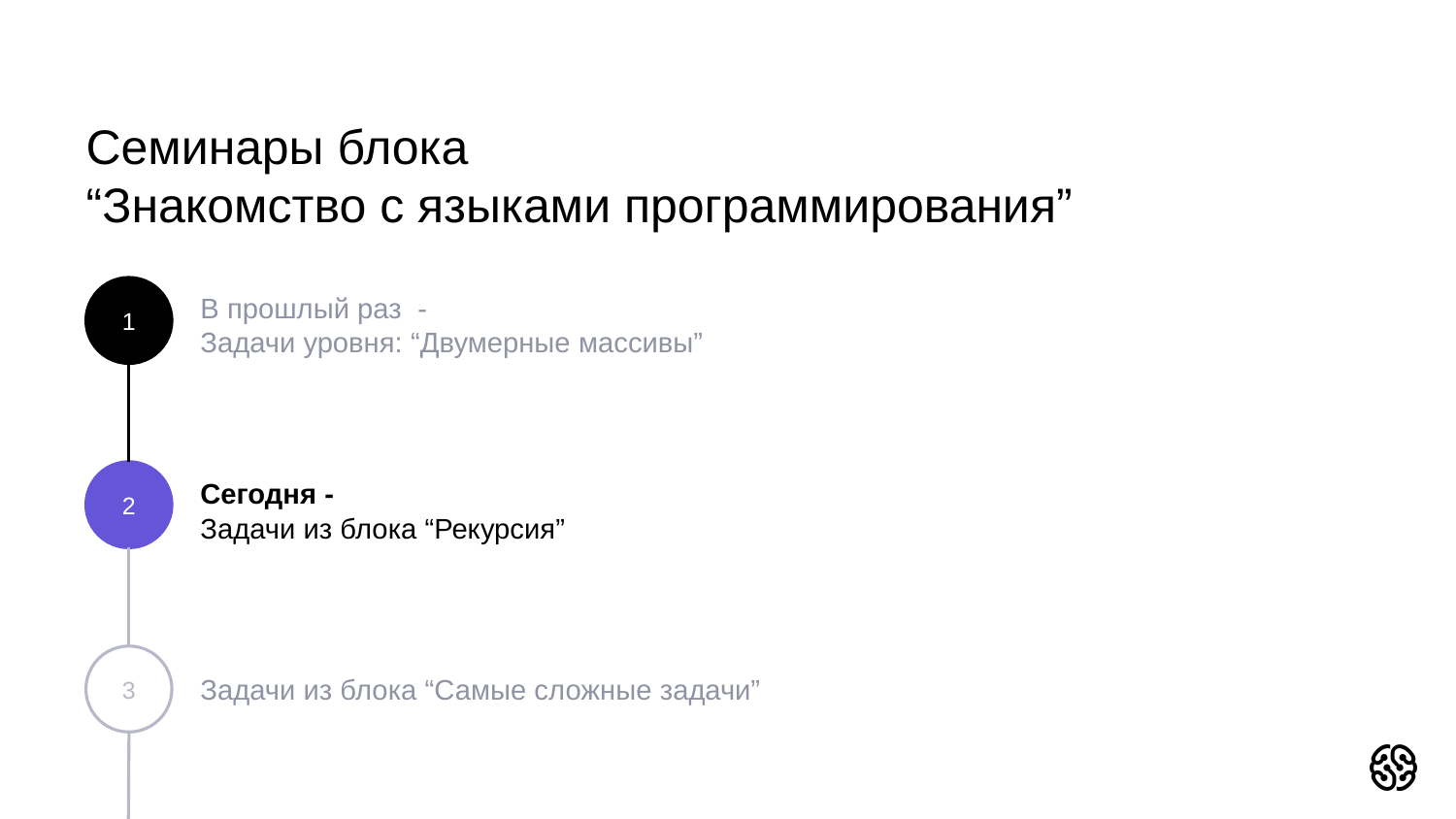

# Семинары блока
“Знакомство с языками программирования”
В прошлый раз  -
Задачи уровня: “Двумерные массивы”

1
2
Сегодня -
Задачи из блока “Рекурсия”
3
Задачи из блока “Самые сложные задачи”